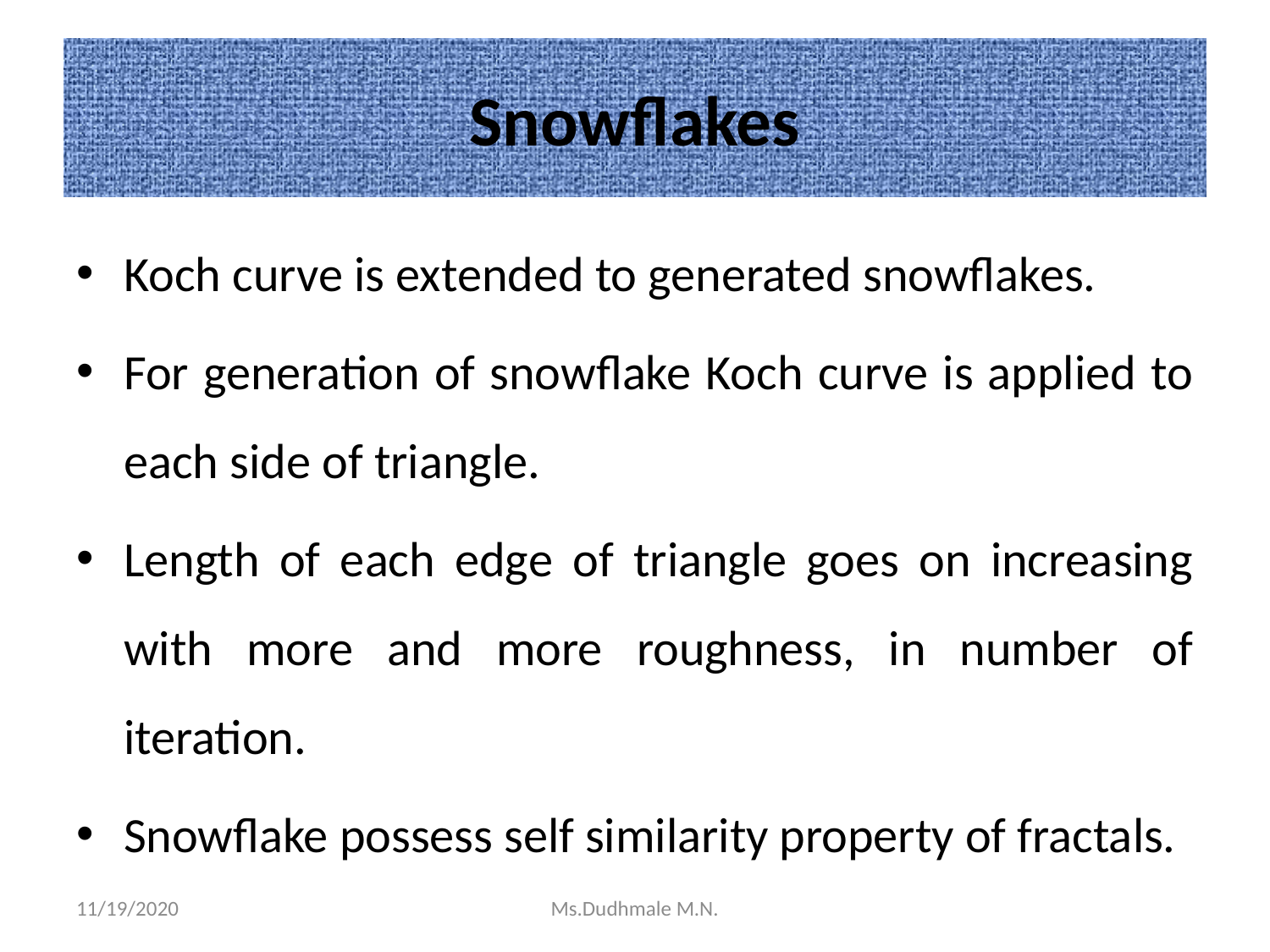

# Snowflakes
Koch curve is extended to generated snowflakes.
For generation of snowflake Koch curve is applied to each side of triangle.
Length of each edge of triangle goes on increasing with more and more roughness, in number of iteration.
Snowflake possess self similarity property of fractals.
11/19/2020
Ms.Dudhmale M.N.